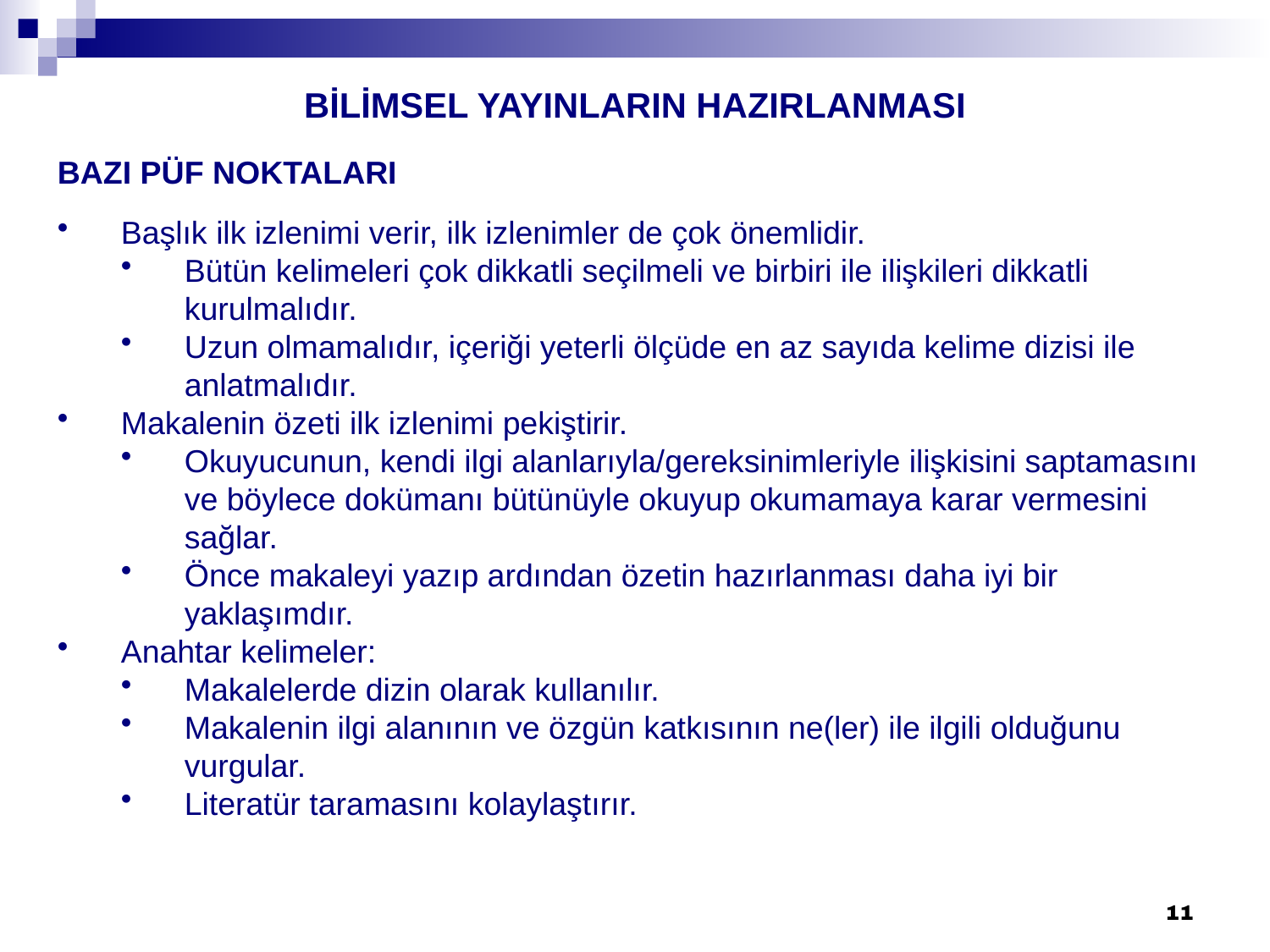

BİLİMSEL YAYINLARIN HAZIRLANMASI
BAZI PÜF NOKTALARI
Başlık ilk izlenimi verir, ilk izlenimler de çok önemlidir.
Bütün kelimeleri çok dikkatli seçilmeli ve birbiri ile ilişkileri dikkatli kurulmalıdır.
Uzun olmamalıdır, içeriği yeterli ölçüde en az sayıda kelime dizisi ile anlatmalıdır.
Makalenin özeti ilk izlenimi pekiştirir.
Okuyucunun, kendi ilgi alanlarıyla/gereksinimleriyle ilişkisini saptamasını ve böylece dokümanı bütünüyle okuyup okumamaya karar vermesini sağlar.
Önce makaleyi yazıp ardından özetin hazırlanması daha iyi bir yaklaşımdır.
Anahtar kelimeler:
Makalelerde dizin olarak kullanılır.
Makalenin ilgi alanının ve özgün katkısının ne(ler) ile ilgili olduğunu vurgular.
Literatür taramasını kolaylaştırır.
11